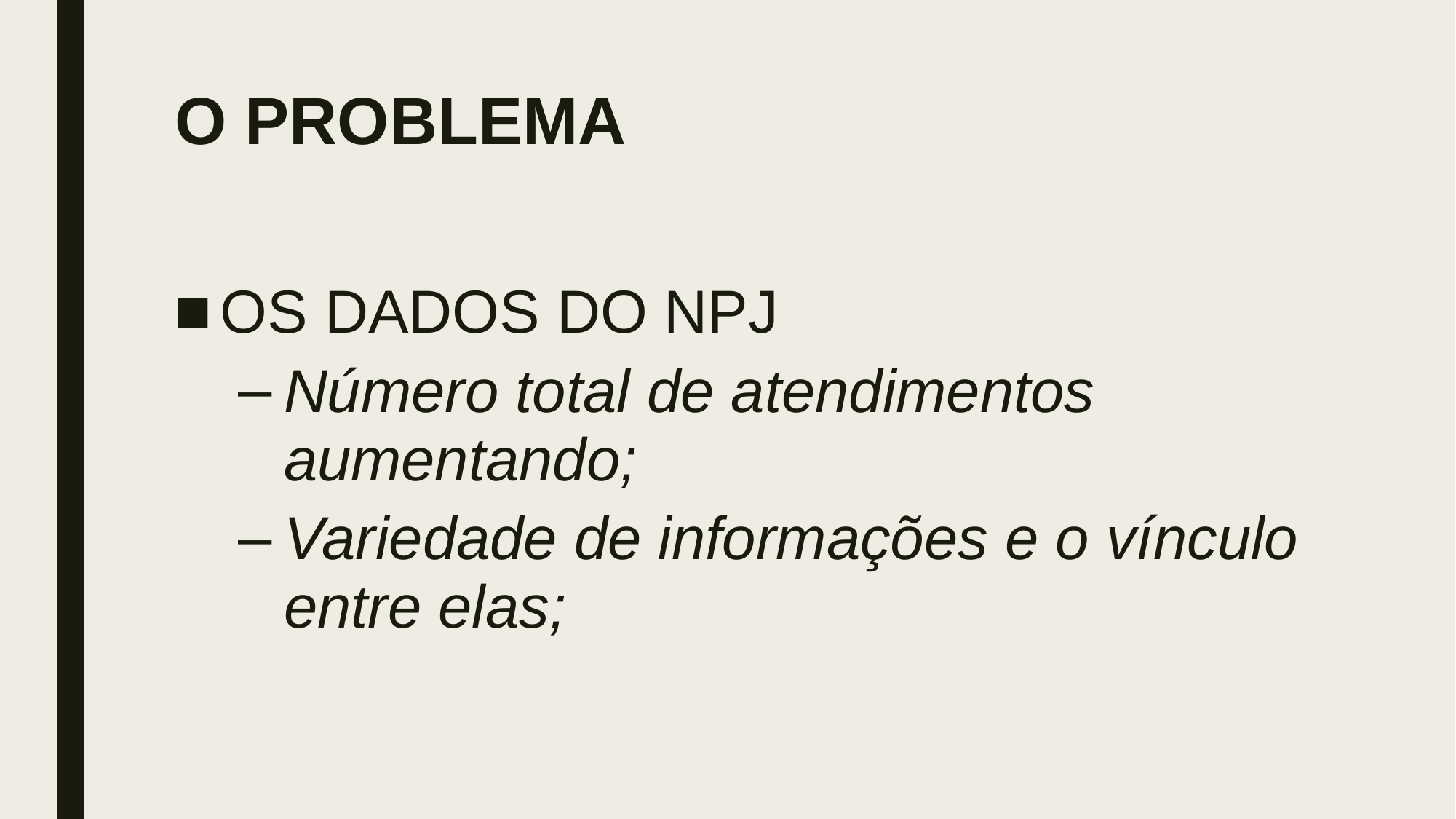

# O PROBLEMA
OS DADOS DO NPJ
Número total de atendimentos aumentando;
Variedade de informações e o vínculo entre elas;